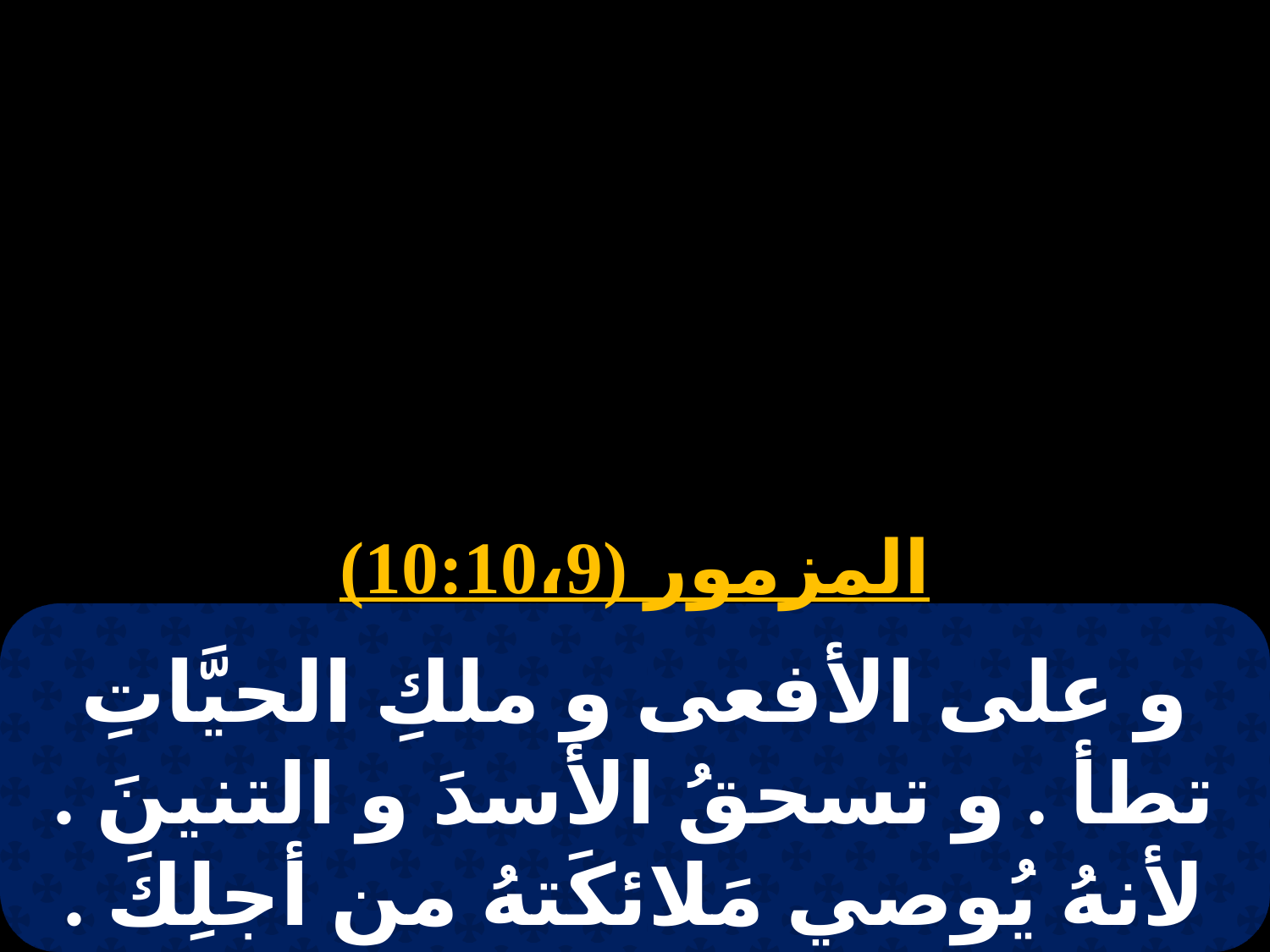

المزمور (10:10،9)
و على الأفعى و ملكِ الحيَّاتِ تطأ . و تسحقُ الأسدَ و التنينَ . لأنهُ يُوصي مَلائكَتهُ من أجلِكَ . ليَحفظوكَ في سائرِ طرقِكَ .